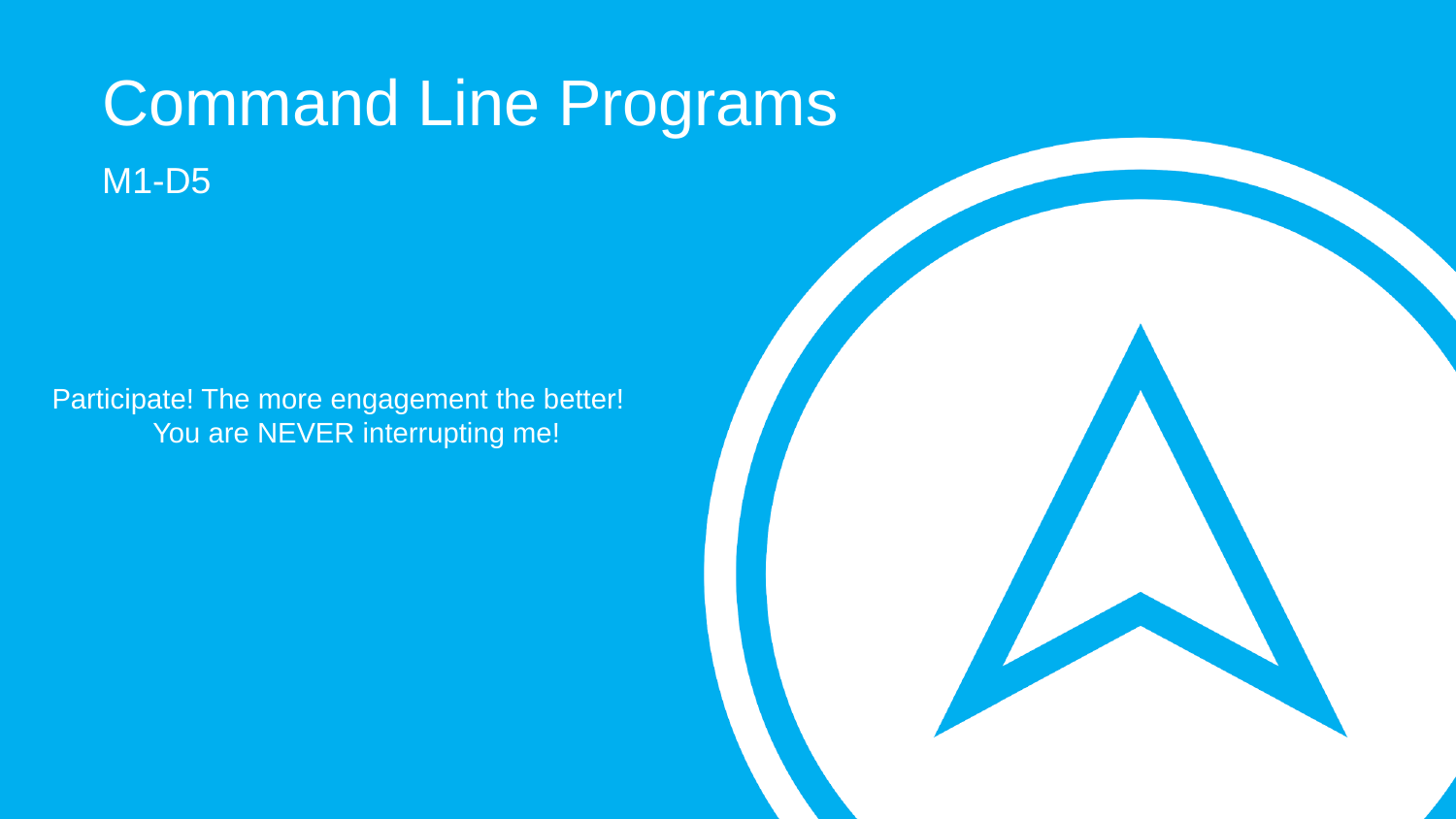

Command Line Programs
M1-D5

Participate! The more engagement the better! You are NEVER interrupting me!